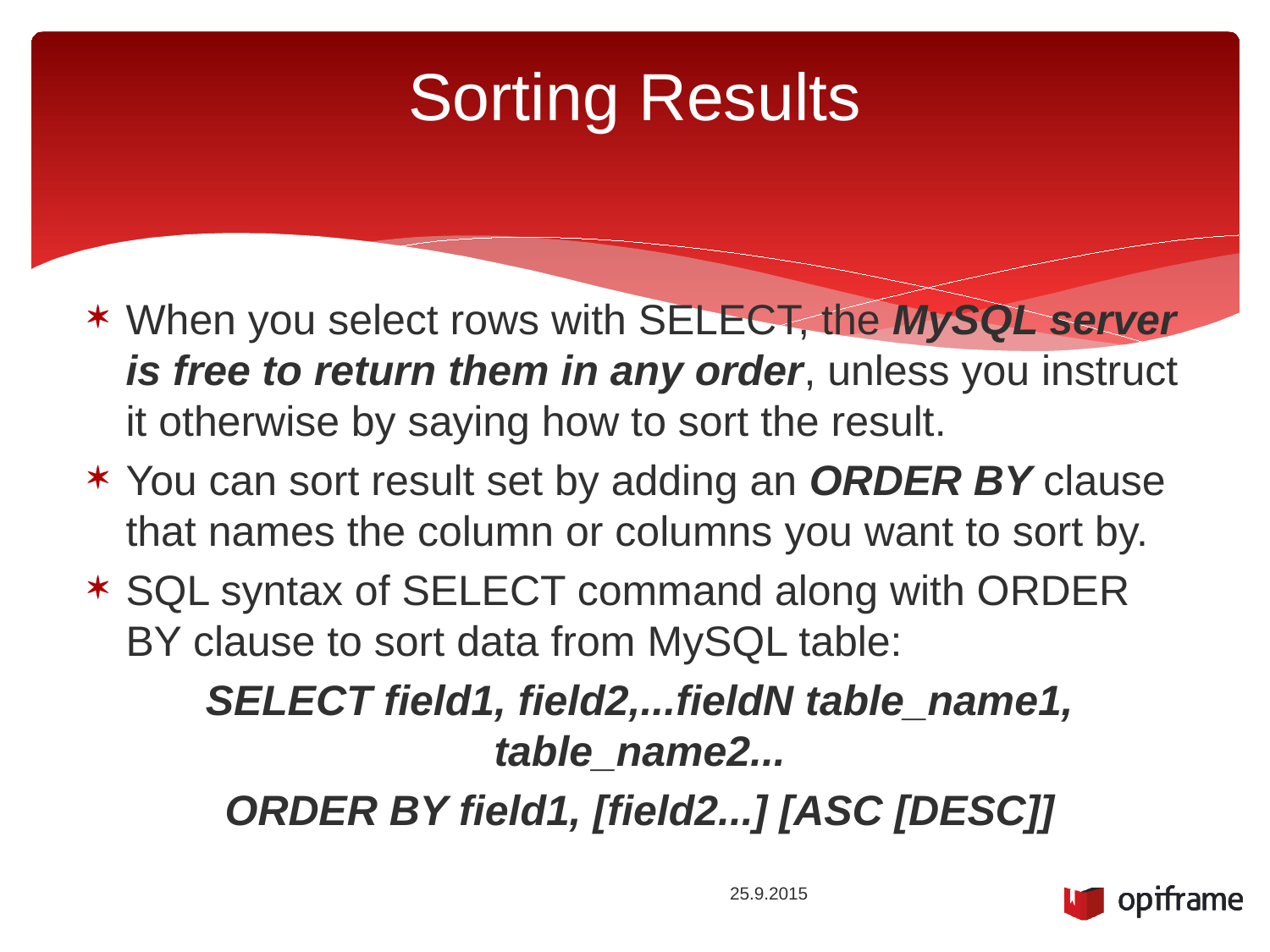

# Sorting Results
When you select rows with SELECT, the MySQL server is free to return them in any order, unless you instruct it otherwise by saying how to sort the result.
You can sort result set by adding an ORDER BY clause that names the column or columns you want to sort by.
SQL syntax of SELECT command along with ORDER BY clause to sort data from MySQL table:
SELECT field1, field2,...fieldN table_name1, table_name2...
ORDER BY field1, [field2...] [ASC [DESC]]

25.9.2015